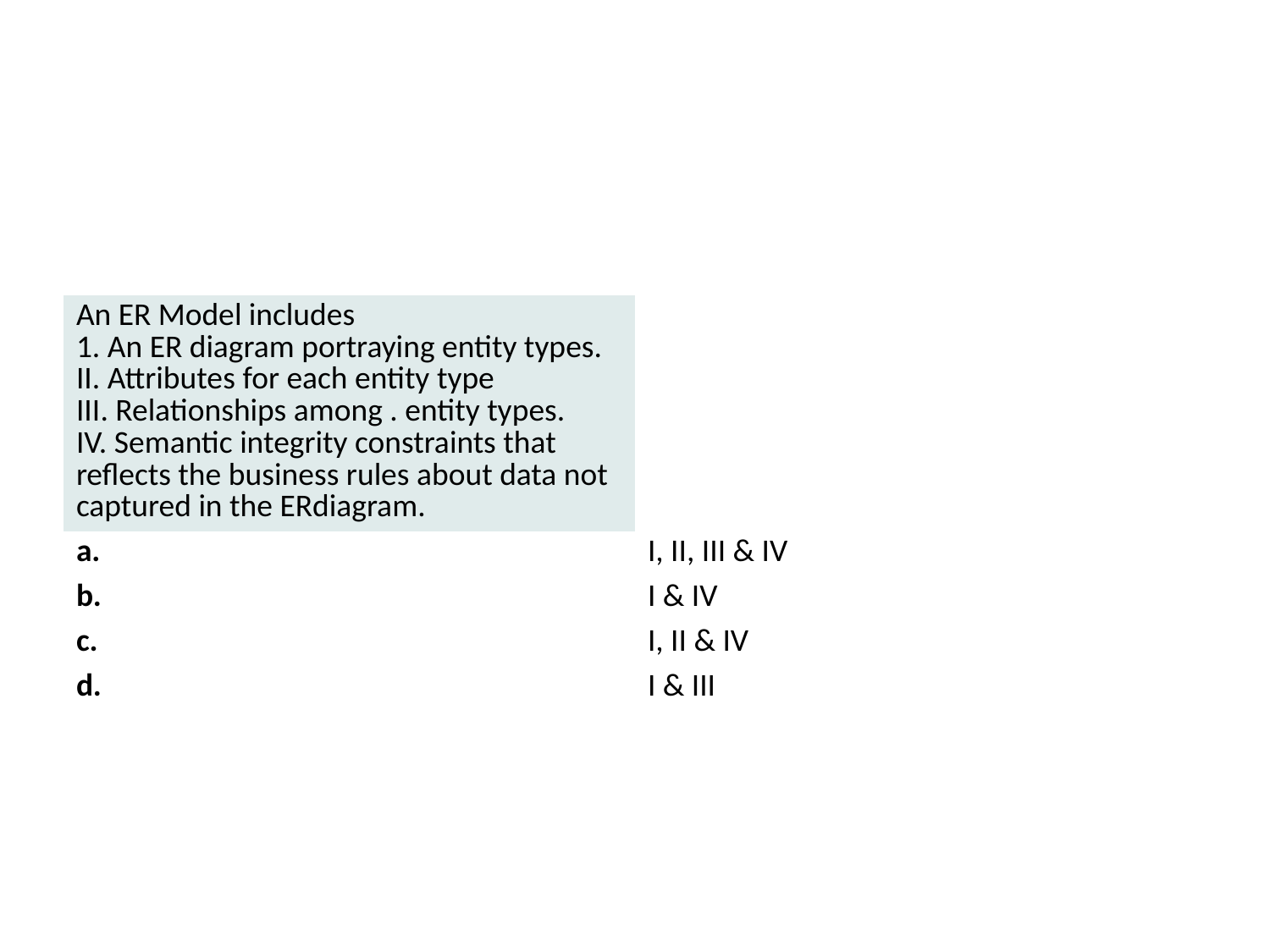

#
| An ER Model includes 1. An ER diagram portraying entity types. II. Attributes for each entity type III. Relationships among . entity types. IV. Semantic integrity constraints that reflects the business rules about data not captured in the ERdiagram. |  |
| --- | --- |
| a. | I, II, III & IV |
| b. | I & IV |
| c. | I, II & IV |
| d. | I & III |